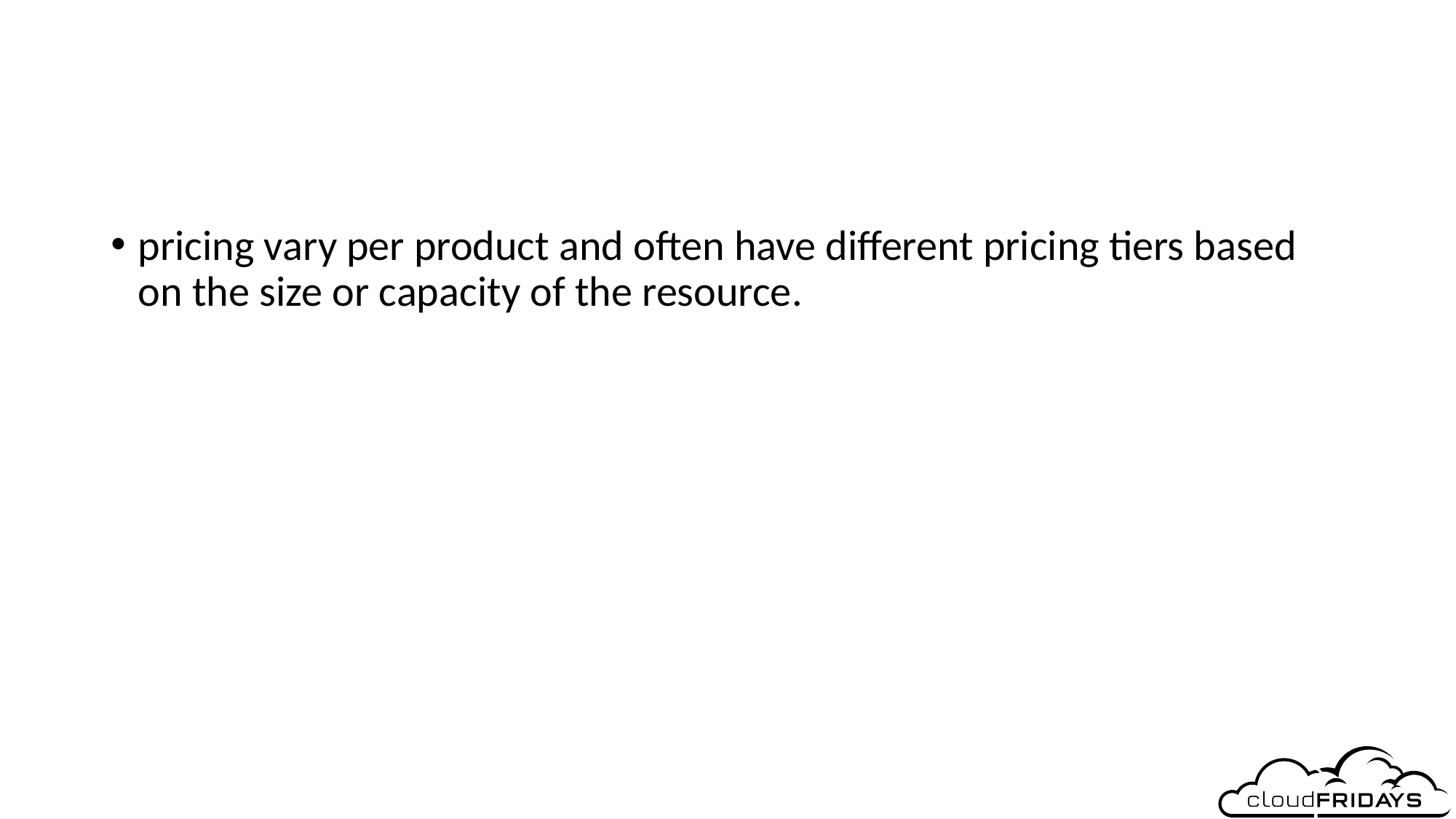

#
pricing vary per product and often have different pricing tiers based on the size or capacity of the resource.